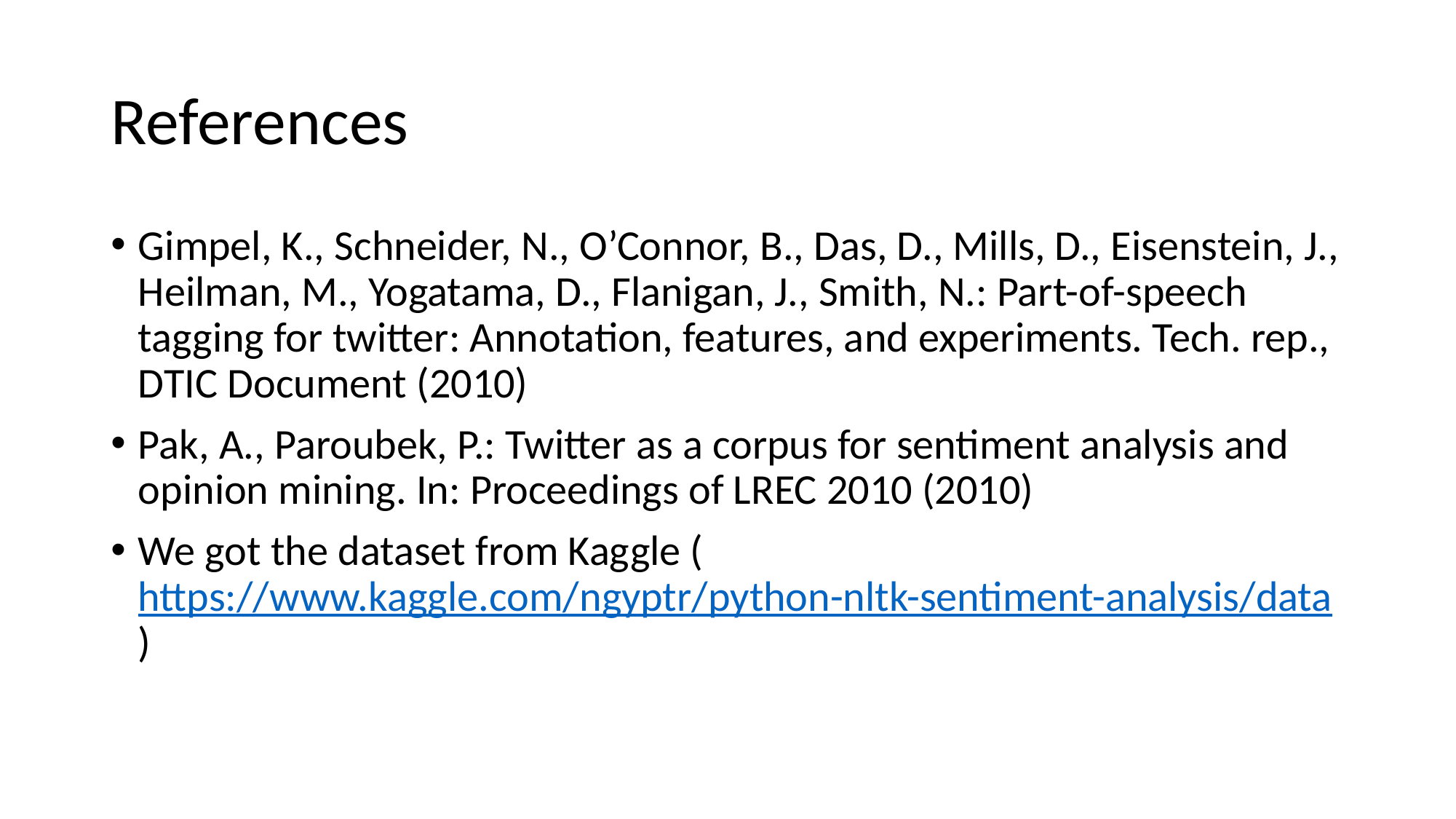

# References
Gimpel, K., Schneider, N., O’Connor, B., Das, D., Mills, D., Eisenstein, J., Heilman, M., Yogatama, D., Flanigan, J., Smith, N.: Part-of-speech tagging for twitter: Annotation, features, and experiments. Tech. rep., DTIC Document (2010)
Pak, A., Paroubek, P.: Twitter as a corpus for sentiment analysis and opinion mining. In: Proceedings of LREC 2010 (2010)
We got the dataset from Kaggle (https://www.kaggle.com/ngyptr/python-nltk-sentiment-analysis/data)